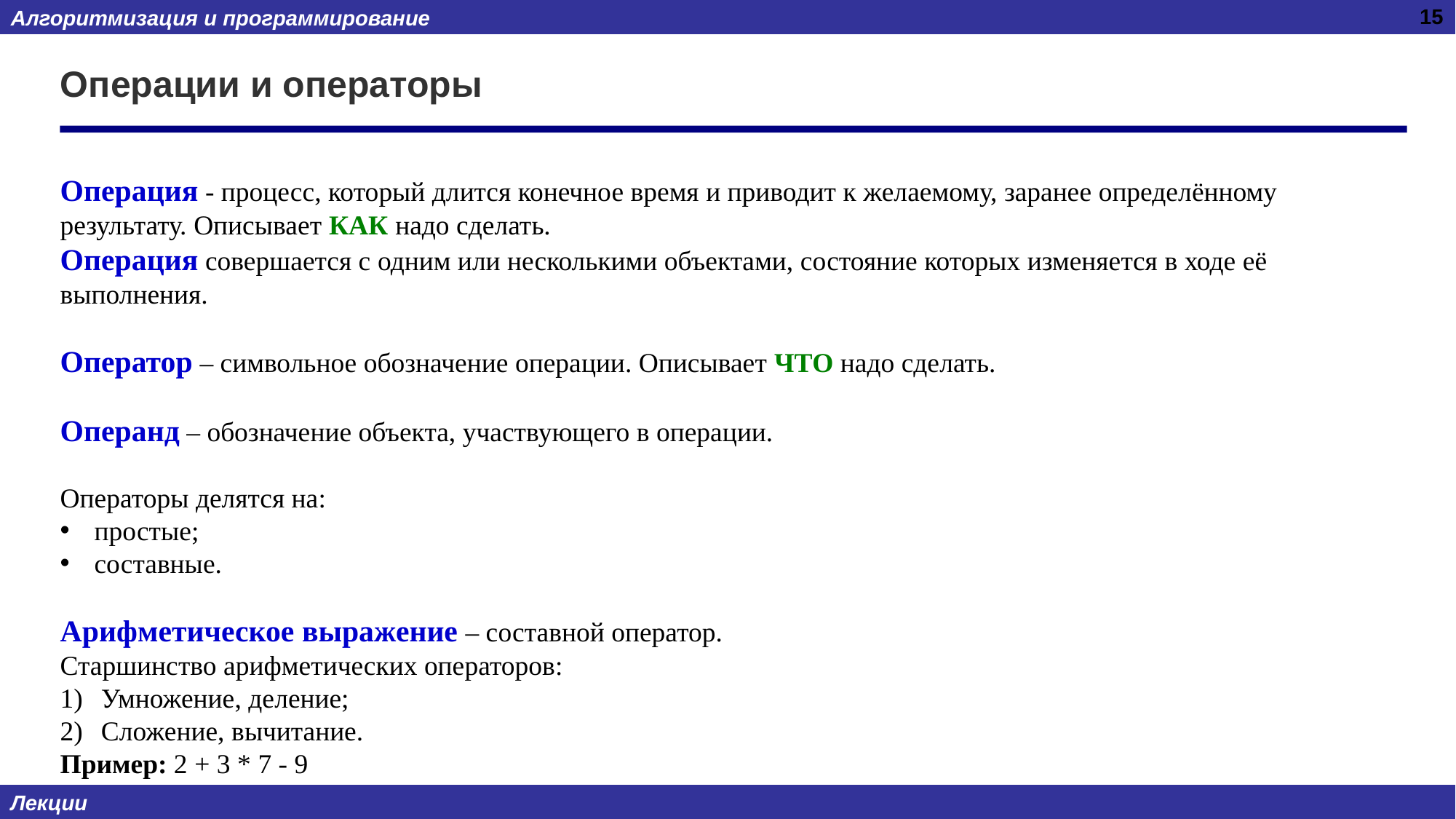

15
# Операции и операторы
Операция - процесс, который длится конечное время и приводит к желаемому, заранее определённому результату. Описывает КАК надо сделать.
Операция совершается с одним или несколькими объектами, состояние которых изменяется в ходе её выполнения.

Оператор – символьное обозначение операции. Описывает ЧТО надо сделать.

Операнд – обозначение объекта, участвующего в операции.

Операторы делятся на:
простые;
составные.

Арифметическое выражение – составной оператор.
Старшинство арифметических операторов:
Умножение, деление;
Сложение, вычитание.
Пример: 2 + 3 * 7 - 9